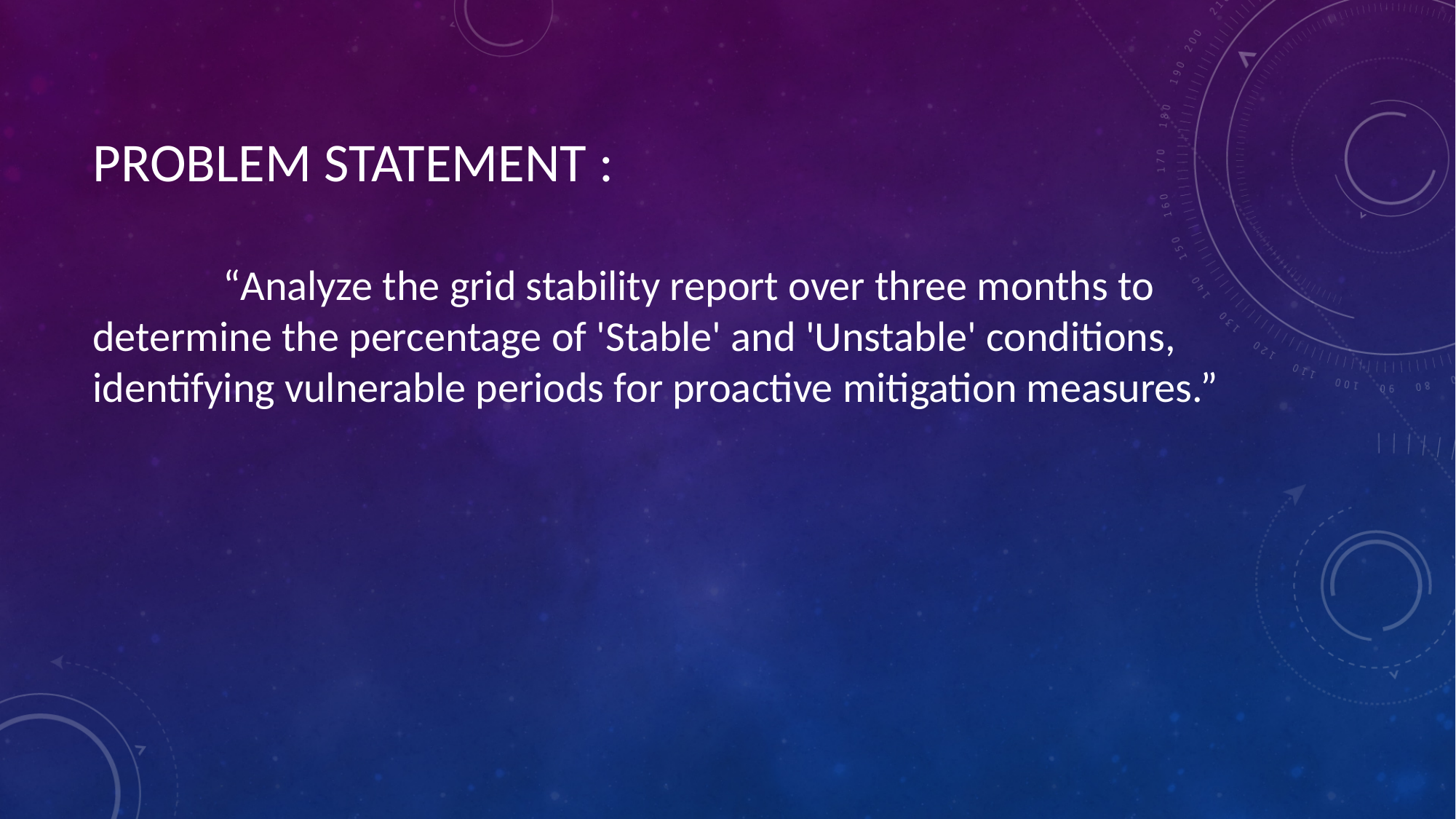

# Problem statement :
                     “Analyze the grid stability report over three months to determine the percentage of 'Stable' and 'Unstable' conditions, identifying vulnerable periods for proactive mitigation measures.”